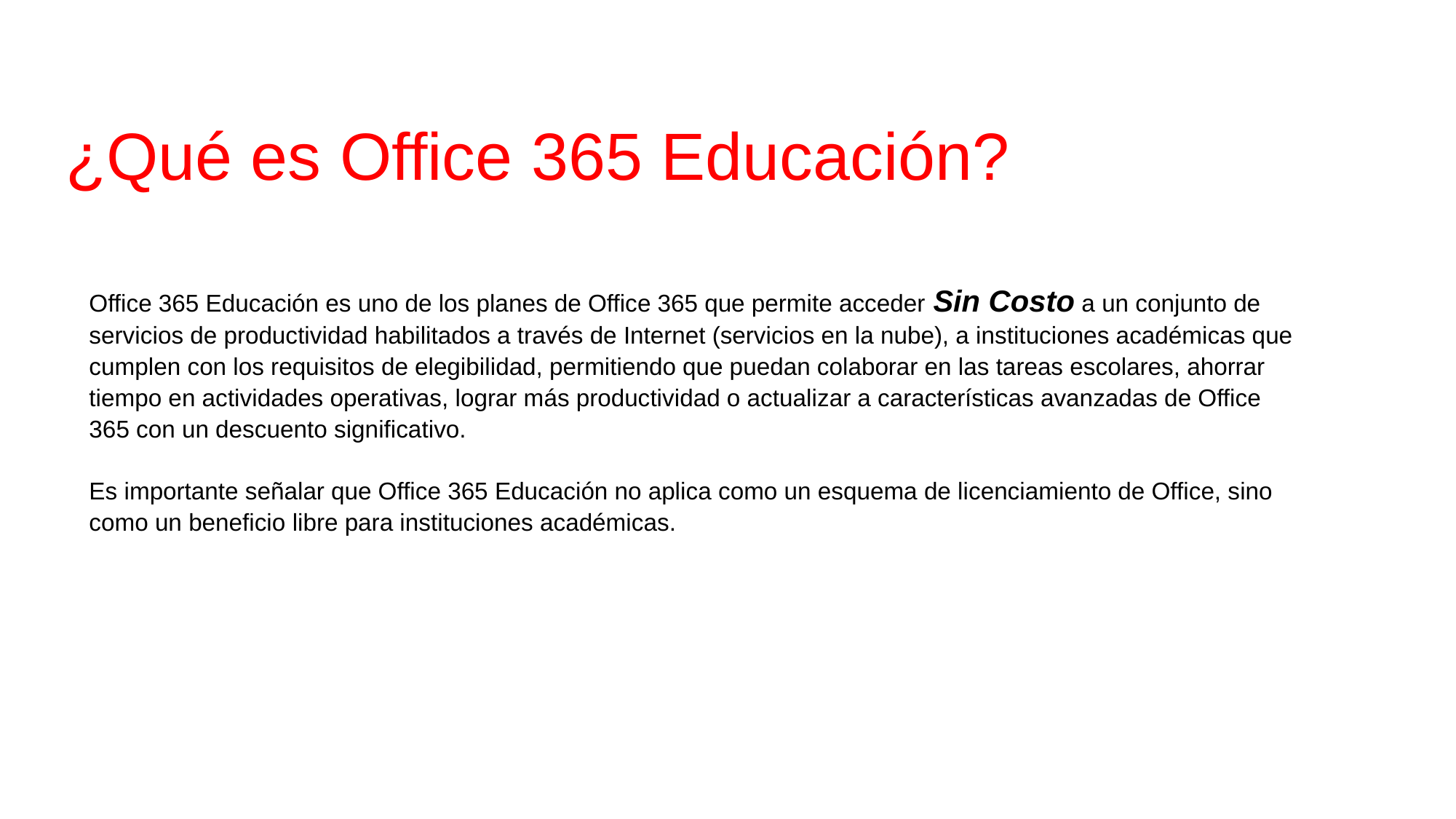

¿Qué es Office 365 Educación?
Office 365 Educación es uno de los planes de Office 365 que permite acceder Sin Costo a un conjunto de servicios de productividad habilitados a través de Internet (servicios en la nube), a instituciones académicas que cumplen con los requisitos de elegibilidad, permitiendo que puedan colaborar en las tareas escolares, ahorrar tiempo en actividades operativas, lograr más productividad o actualizar a características avanzadas de Office 365 con un descuento significativo.

Es importante señalar que Office 365 Educación no aplica como un esquema de licenciamiento de Office, sino como un beneficio libre para instituciones académicas.